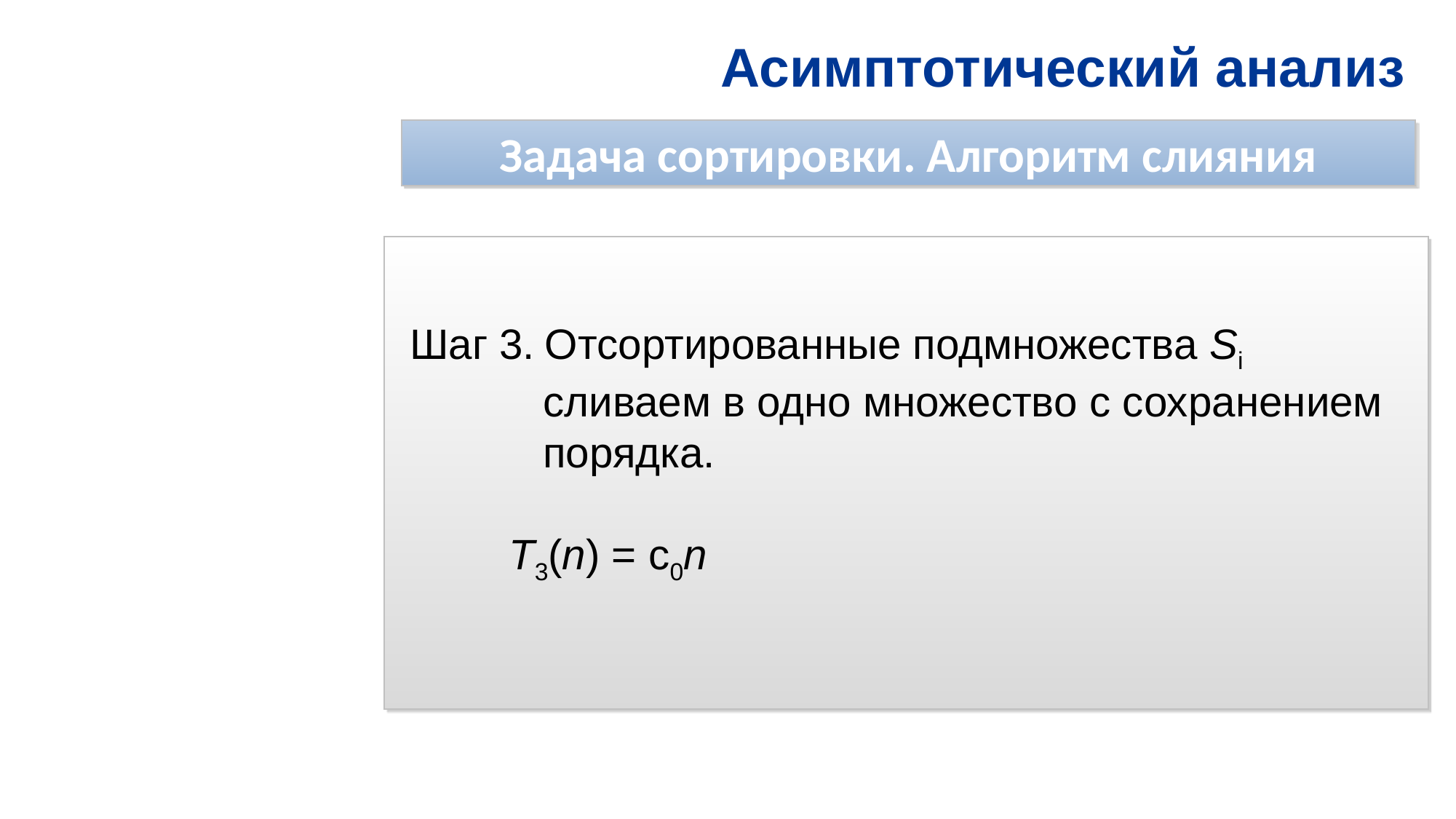

Асимптотический анализ
Задача сортировки. Алгоритм слияния
Шаг 3. Отсортированные подмножества Si сливаем в одно множество с сохранением порядка.

T3(n) = c0n